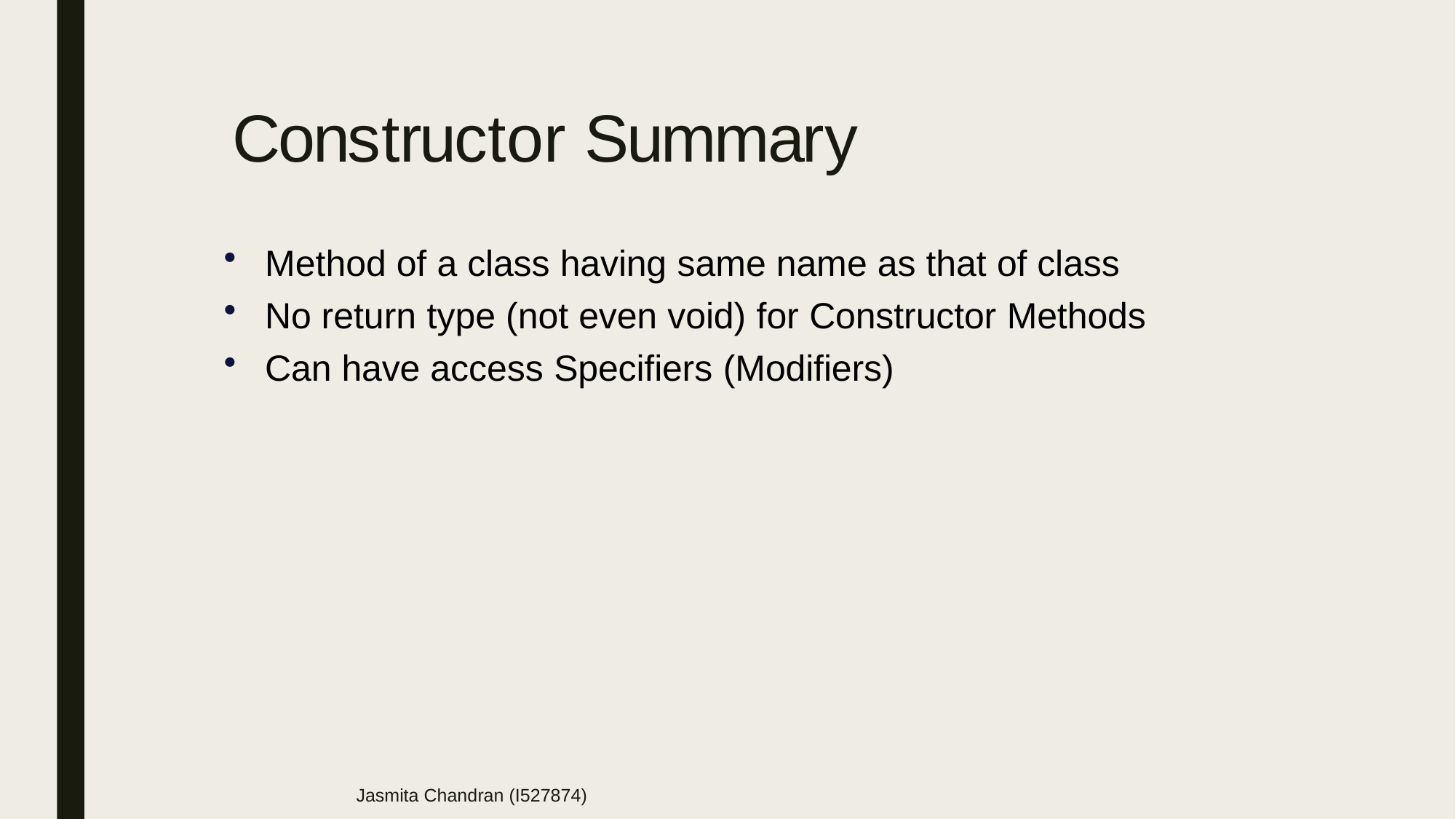

# Constructor Summary
Method of a class having same name as that of class
No return type (not even void) for Constructor Methods
Can have access Specifiers (Modifiers)
Jasmita Chandran (I527874)